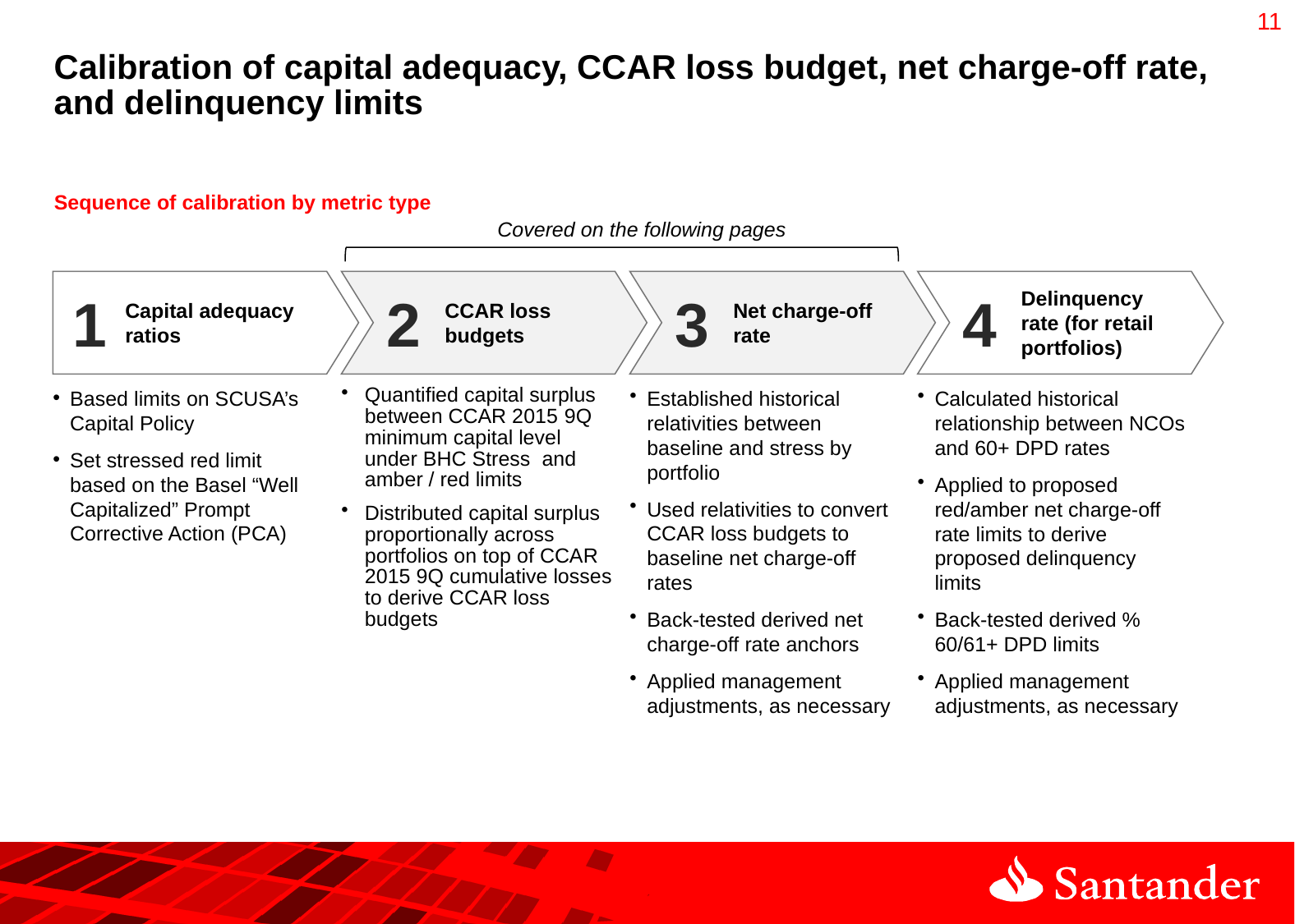

11

# Calibration of capital adequacy, CCAR loss budget, net charge-off rate, and delinquency limits
Sequence of calibration by metric type
Covered on the following pages
Capital adequacy ratios
CCAR loss budgets
Net charge-off rate
Delinquency rate (for retail portfolios)
1
2
3
4
Based limits on SCUSA’s Capital Policy
Set stressed red limit based on the Basel “Well Capitalized” Prompt Corrective Action (PCA)
Quantified capital surplus between CCAR 2015 9Q minimum capital level under BHC Stress  and amber / red limits
Distributed capital surplus proportionally across portfolios on top of CCAR 2015 9Q cumulative losses to derive CCAR loss budgets
Established historical relativities between baseline and stress by portfolio
Used relativities to convert CCAR loss budgets to baseline net charge-off rates
Back-tested derived net charge-off rate anchors
Applied management adjustments, as necessary

Calculated historical relationship between NCOs and 60+ DPD rates
Applied to proposed red/amber net charge-off rate limits to derive proposed delinquency  limits
Back-tested derived % 60/61+ DPD limits
Applied management adjustments, as necessary